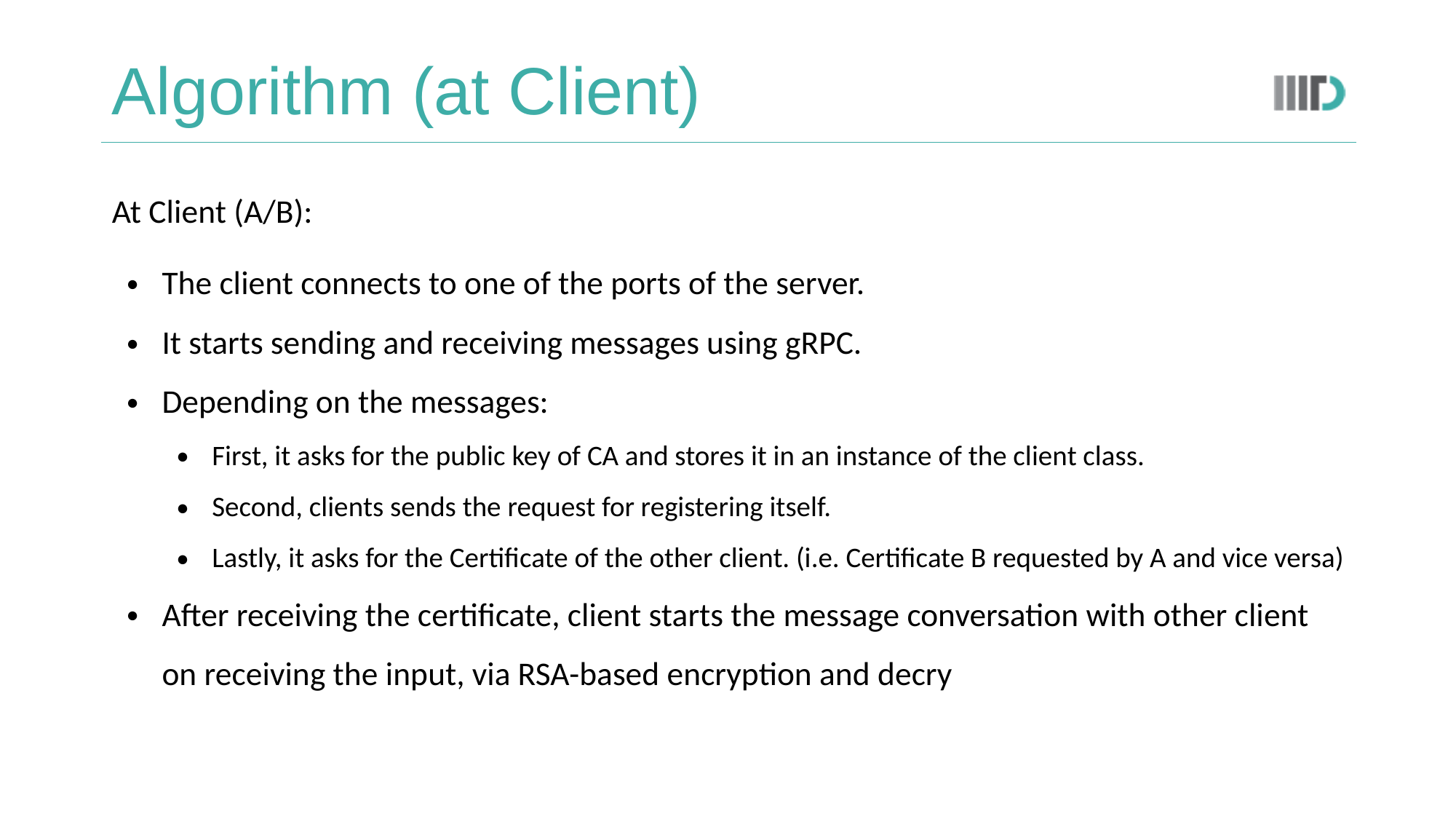

# Algorithm (at Client)
At Client (A/B):
The client connects to one of the ports of the server.
It starts sending and receiving messages using gRPC.
Depending on the messages:
First, it asks for the public key of CA and stores it in an instance of the client class.
Second, clients sends the request for registering itself.
Lastly, it asks for the Certificate of the other client. (i.e. Certificate B requested by A and vice versa)
After receiving the certificate, client starts the message conversation with other client on receiving the input, via RSA-based encryption and decry